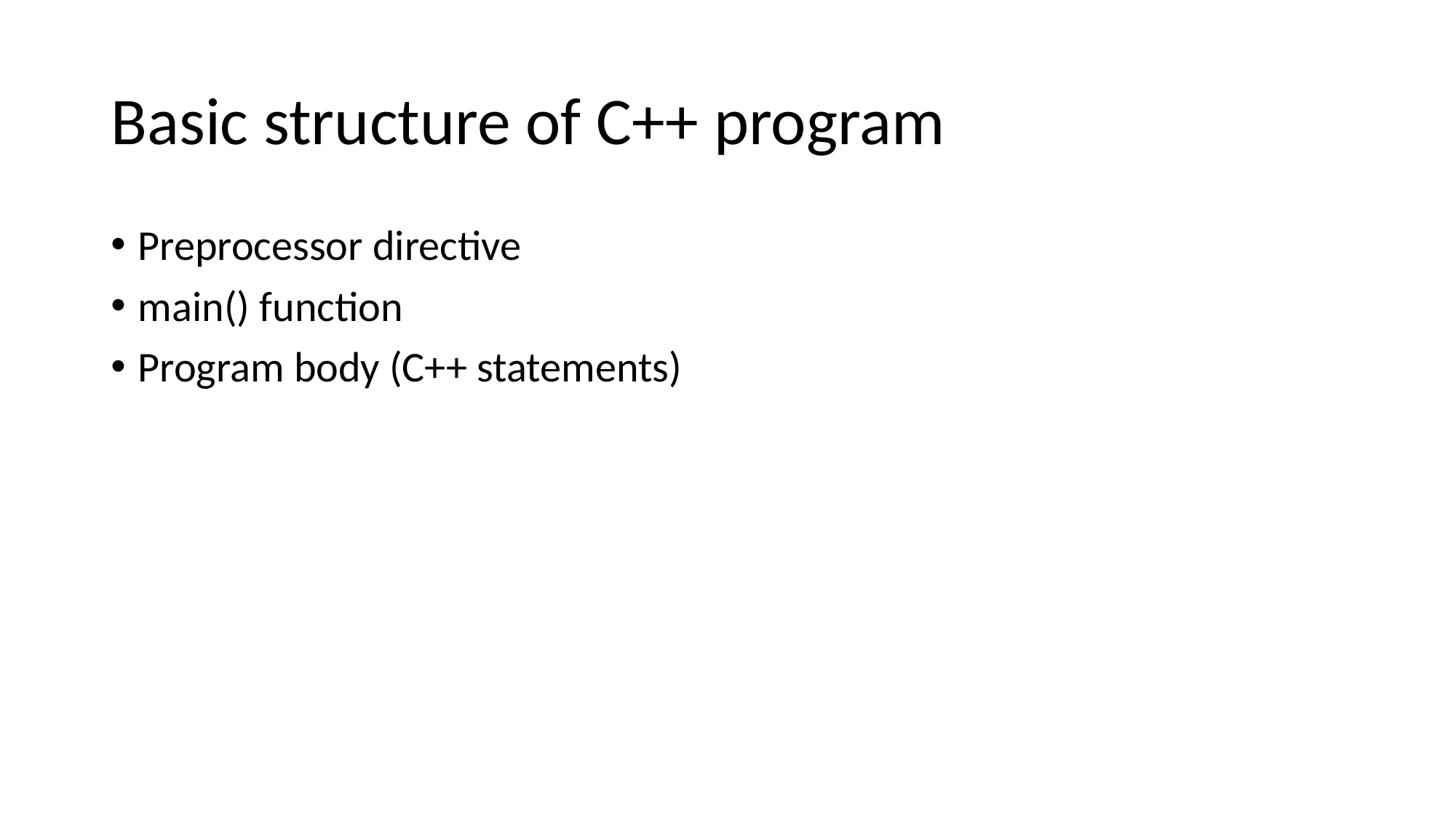

# Basic structure of C++ program
Preprocessor directive
main() function
Program body (C++ statements)